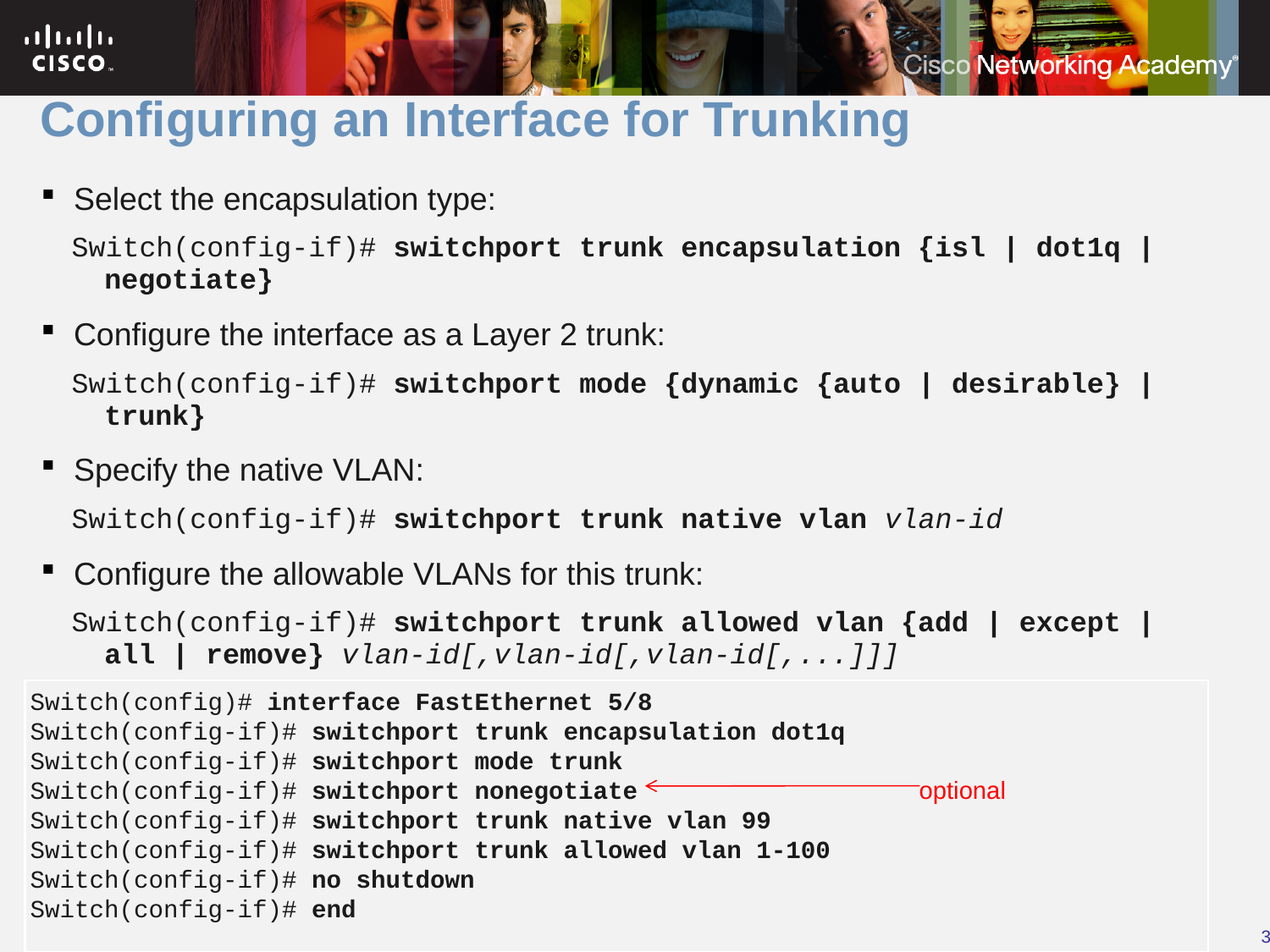

# Configuring an Interface for Trunking
Select the encapsulation type:
Switch(config-if)# switchport trunk encapsulation {isl | dot1q | negotiate}
Configure the interface as a Layer 2 trunk:
Switch(config-if)# switchport mode {dynamic {auto | desirable} | trunk}
Specify the native VLAN:
Switch(config-if)# switchport trunk native vlan vlan-id
Configure the allowable VLANs for this trunk:
Switch(config-if)# switchport trunk allowed vlan {add | except | all | remove} vlan-id[,vlan-id[,vlan-id[,...]]]

Switch(config)# interface FastEthernet 5/8
Switch(config-if)# switchport trunk encapsulation dot1q
Switch(config-if)# switchport mode trunk
Switch(config-if)# switchport nonegotiate			optional
Switch(config-if)# switchport trunk native vlan 99
Switch(config-if)# switchport trunk allowed vlan 1-100
Switch(config-if)# no shutdown
Switch(config-if)# end